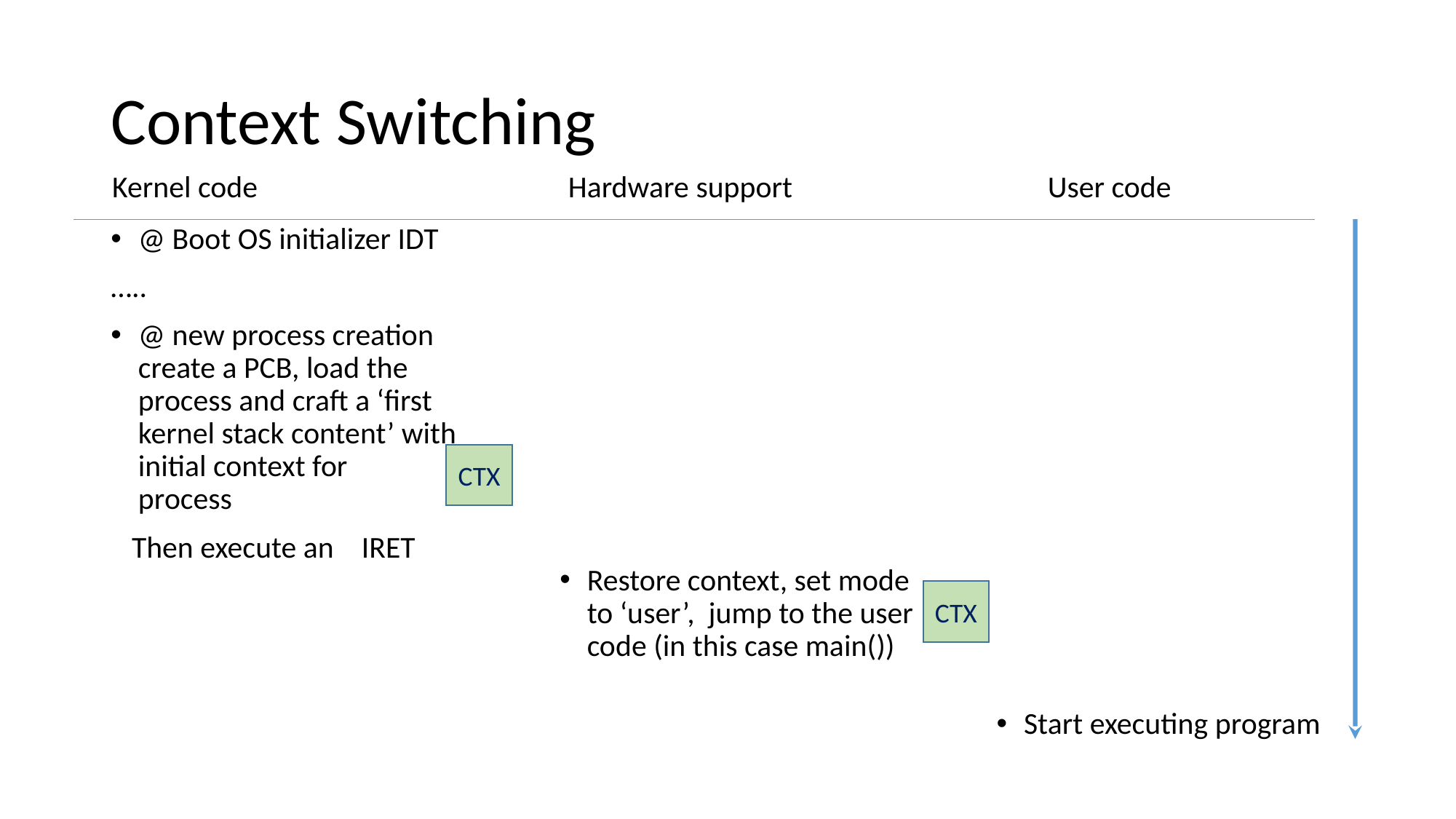

# Context Switching
Kernel code                                             Hardware support                                     User code
@ Boot OS initializer IDT
…..
@ new process creation
create a PCB, load the process and craft a ‘first kernel stack content’ with initial context for
process
   Then execute an    IRET

Restore context, set mode to ‘user’,  jump to the user code (in this case main())

Start executing program
CTX
CTX